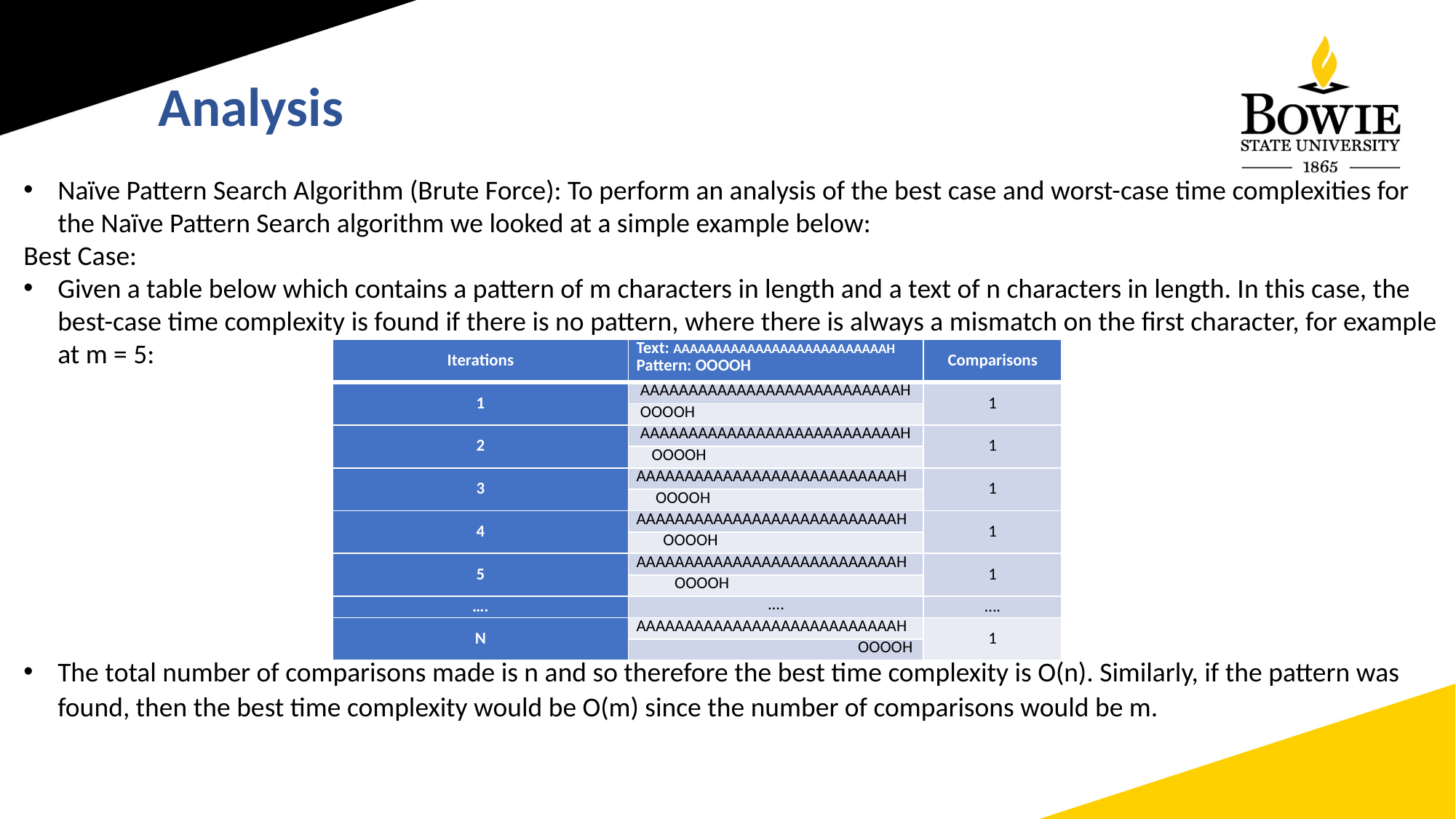

Analysis

Naïve Pattern Search Algorithm (Brute Force): To perform an analysis of the best case and worst-case time complexities for the Naïve Pattern Search algorithm we looked at a simple example below:
Best Case:
Given a table below which contains a pattern of m characters in length and a text of n characters in length. In this case, the best-case time complexity is found if there is no pattern, where there is always a mismatch on the first character, for example at m = 5:

The total number of comparisons made is n and so therefore the best time complexity is O(n). Similarly, if the pattern was found, then the best time complexity would be O(m) since the number of comparisons would be m.

| Iterations | Text: AAAAAAAAAAAAAAAAAAAAAAAAAAH Pattern: OOOOH | Comparisons |
| --- | --- | --- |
| 1 | AAAAAAAAAAAAAAAAAAAAAAAAAAAH | 1 |
|  | OOOOH |  |
| 2 | AAAAAAAAAAAAAAAAAAAAAAAAAAAH | 1 |
|  | OOOOH |  |
| 3 | AAAAAAAAAAAAAAAAAAAAAAAAAAAH | 1 |
|  | OOOOH |  |
| 4 | AAAAAAAAAAAAAAAAAAAAAAAAAAAH | 1 |
|  | OOOOH |  |
| 5 | AAAAAAAAAAAAAAAAAAAAAAAAAAAH | 1 |
|  | OOOOH |  |
| …. | .... | …. |
| N | AAAAAAAAAAAAAAAAAAAAAAAAAAAH | 1 |
|  | OOOOH |  |